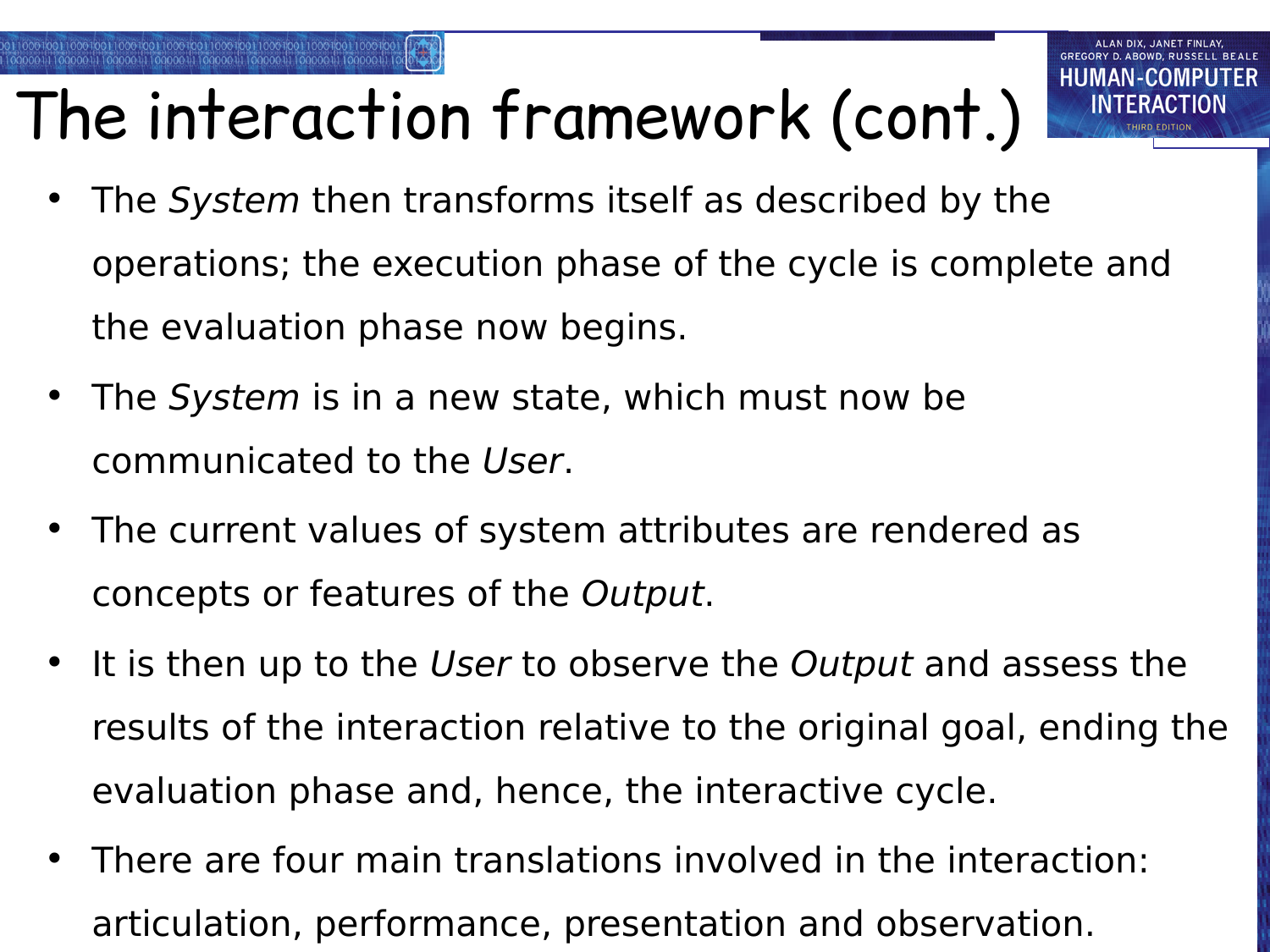

# The interaction framework (cont.)
The System then transforms itself as described by the operations; the execution phase of the cycle is complete and the evaluation phase now begins.
The System is in a new state, which must now be communicated to the User.
The current values of system attributes are rendered as concepts or features of the Output.
It is then up to the User to observe the Output and assess the results of the interaction relative to the original goal, ending the evaluation phase and, hence, the interactive cycle.
There are four main translations involved in the interaction: articulation, performance, presentation and observation.